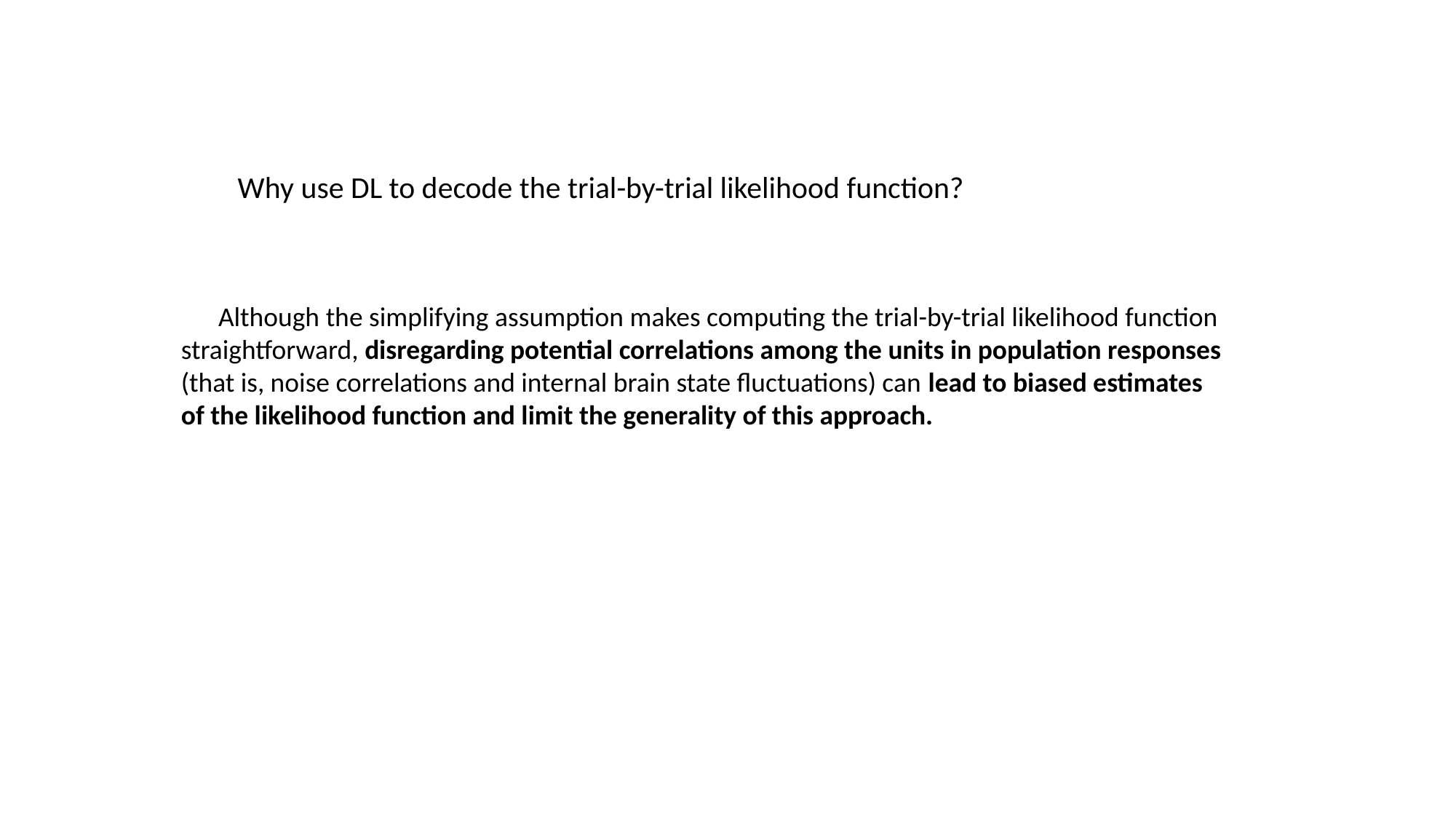

Why use DL to decode the trial-by-trial likelihood function?
      Although the simplifying assumption makes computing the trial-by-trial likelihood function straightforward, disregarding potential correlations among the units in population responses (that is, noise correlations and internal brain state fluctuations) can lead to biased estimates of the likelihood function and limit the generality of this approach.